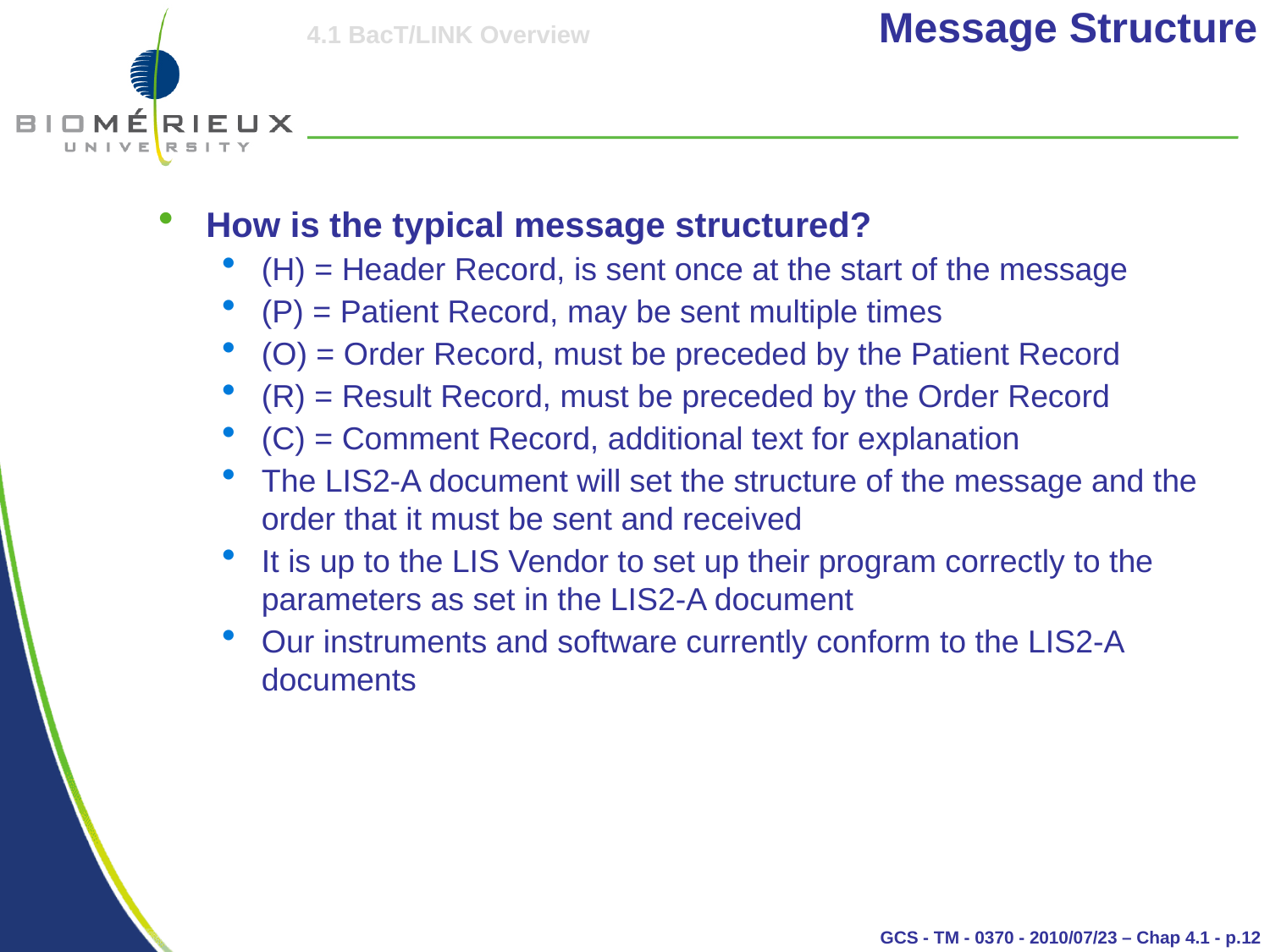

Message Structure
How is the typical message structured?
(H) = Header Record, is sent once at the start of the message
(P) = Patient Record, may be sent multiple times
(O) = Order Record, must be preceded by the Patient Record
(R) = Result Record, must be preceded by the Order Record
(C) = Comment Record, additional text for explanation
The LIS2-A document will set the structure of the message and the order that it must be sent and received
It is up to the LIS Vendor to set up their program correctly to the parameters as set in the LIS2-A document
Our instruments and software currently conform to the LIS2-A documents